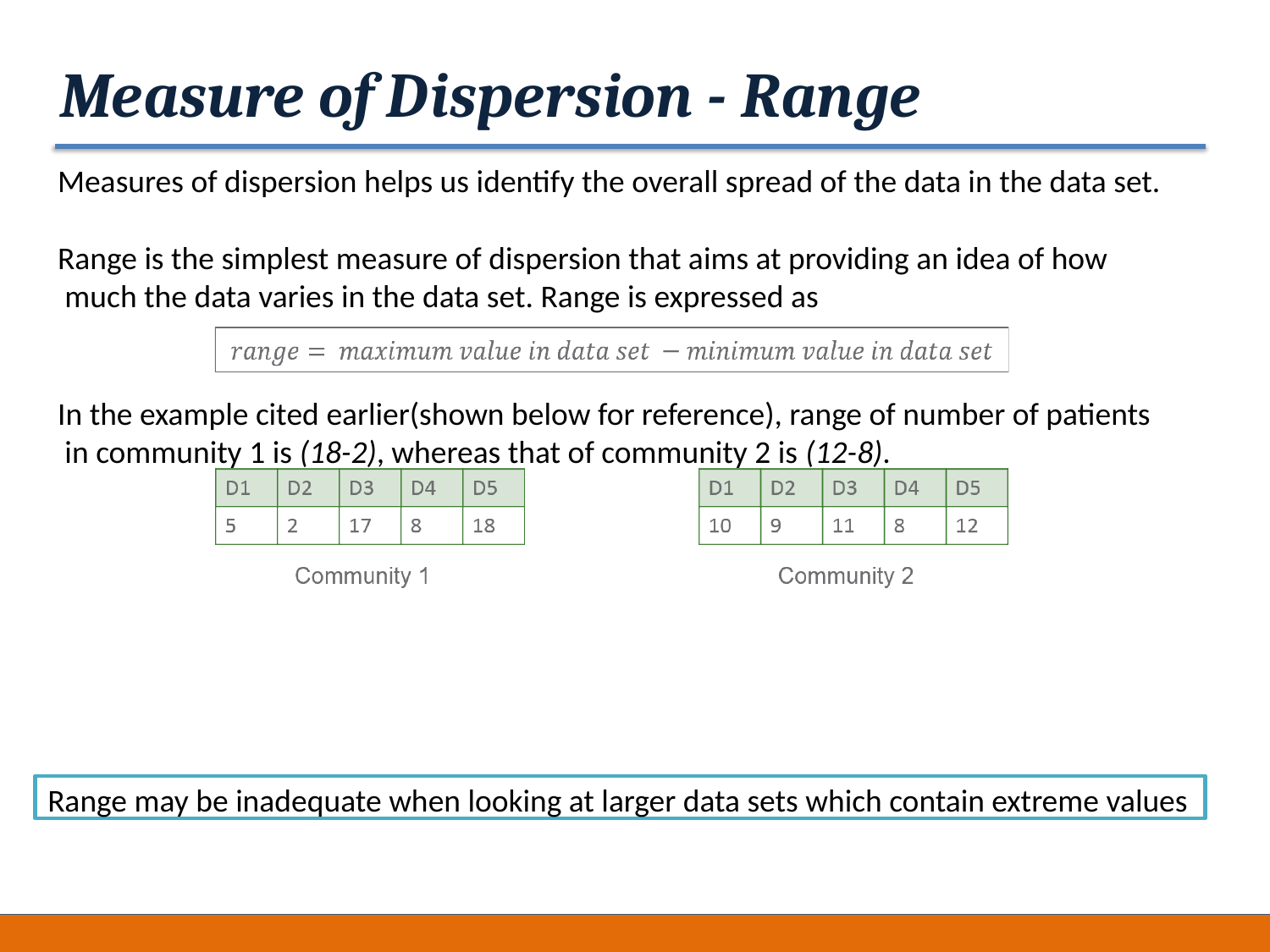

# Measure of Dispersion - Range

Measures of dispersion helps us identify the overall spread of the data in the data set.

Range is the simplest measure of dispersion that aims at providing an idea of how  much the data varies in the data set. Range is expressed as

In the example cited earlier(shown below for reference), range of number of patients  in community 1 is (18-2), whereas that of community 2 is (12-8).

Range may be inadequate when looking at larger data sets which contain extreme values